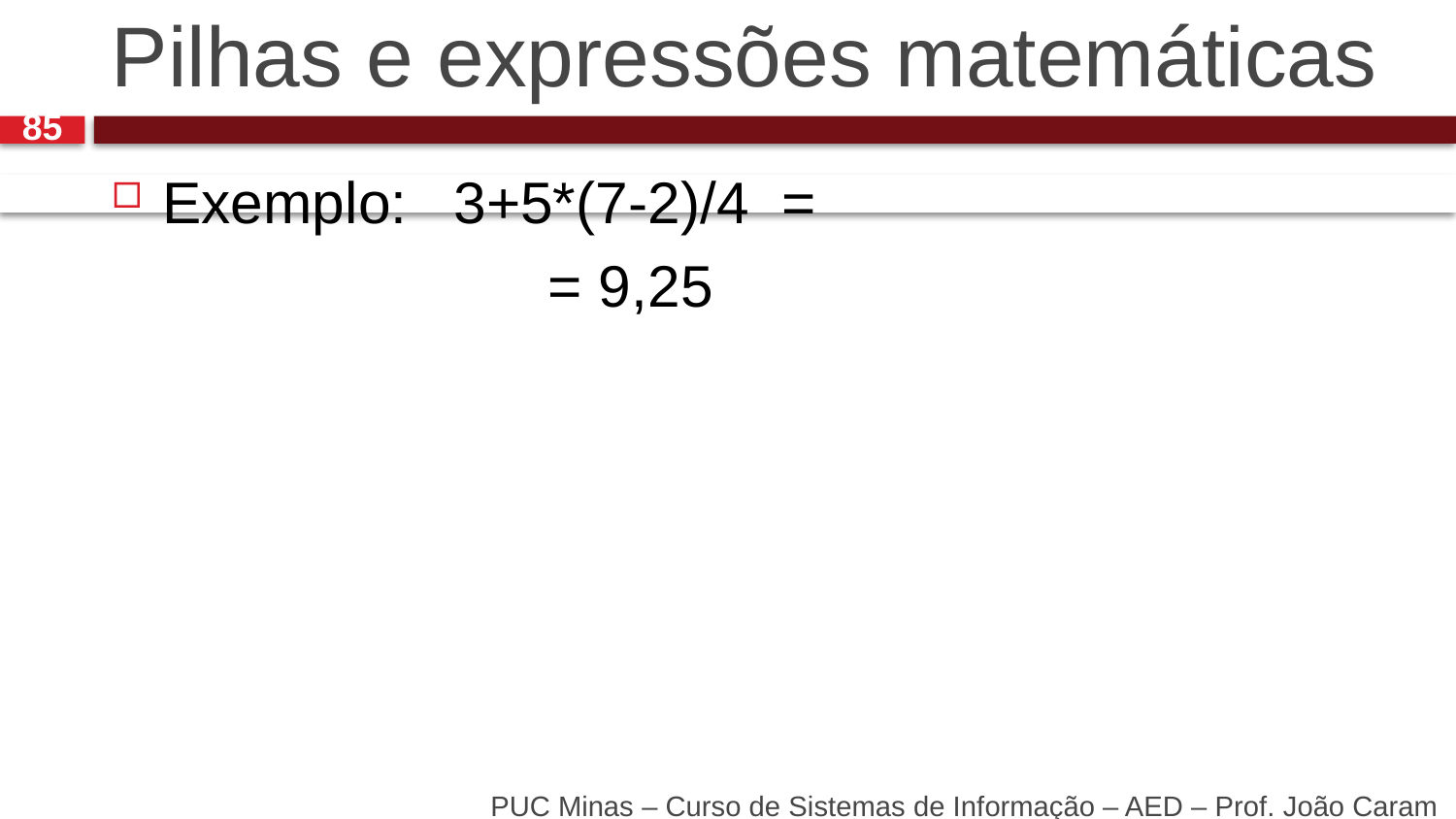

# Pilhas e expressões matemáticas
85
Exemplo:  	3+5*(7-2)/4  =
			= 9,25

PUC Minas – Curso de Sistemas de Informação – AED – Prof. João Caram